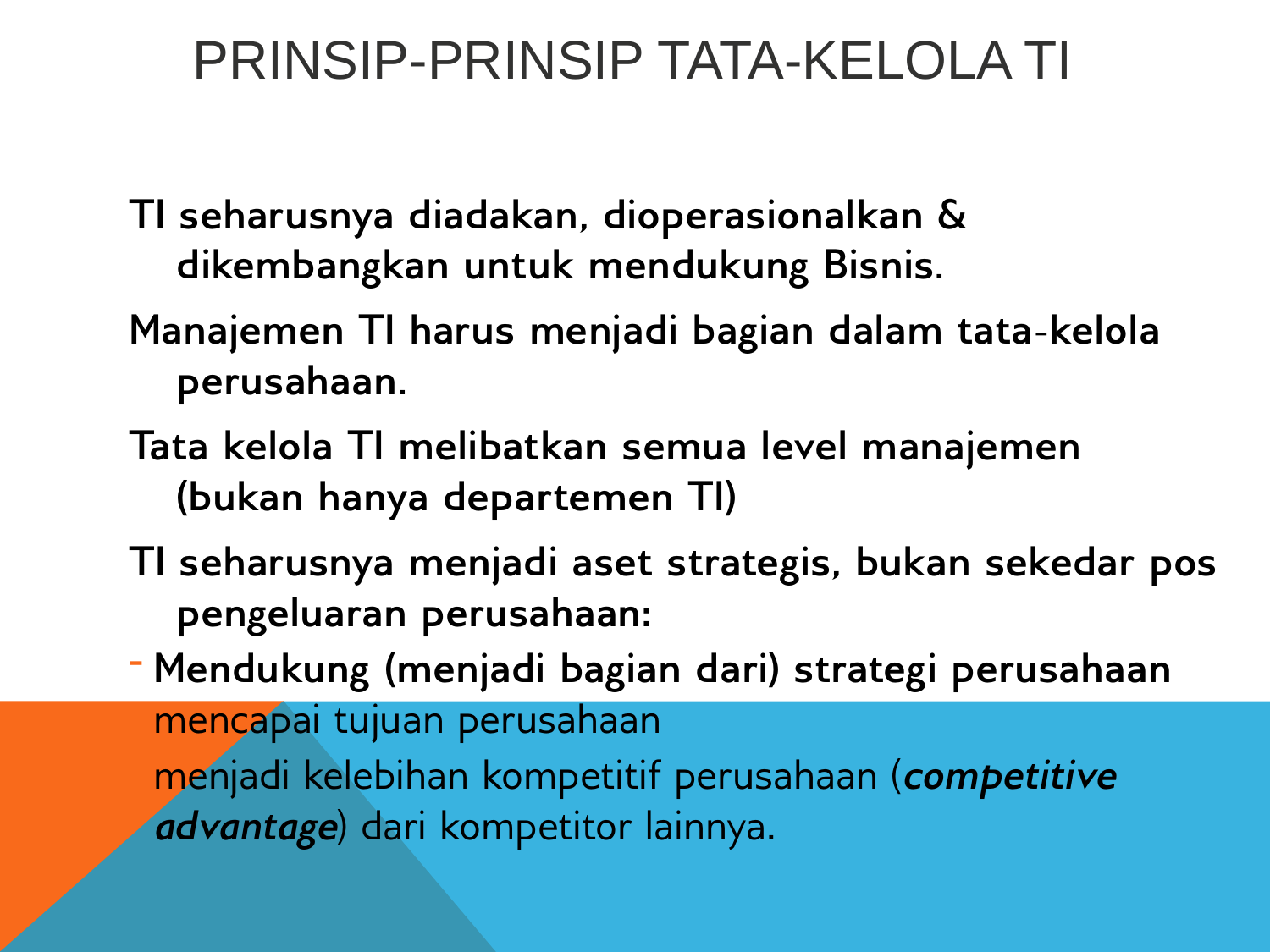

# Prinsip-prinsip Tata-Kelola TI
TI seharusnya diadakan, dioperasionalkan & dikembangkan untuk mendukung Bisnis.
Manajemen TI harus menjadi bagian dalam tata-kelola perusahaan.
Tata kelola TI melibatkan semua level manajemen  (bukan hanya departemen TI)
TI seharusnya menjadi aset strategis, bukan sekedar pos pengeluaran perusahaan:
Mendukung (menjadi bagian dari) strategi perusahaan mencapai tujuan perusahaan
menjadi kelebihan kompetitif perusahaan (competitive advantage) dari kompetitor lainnya.